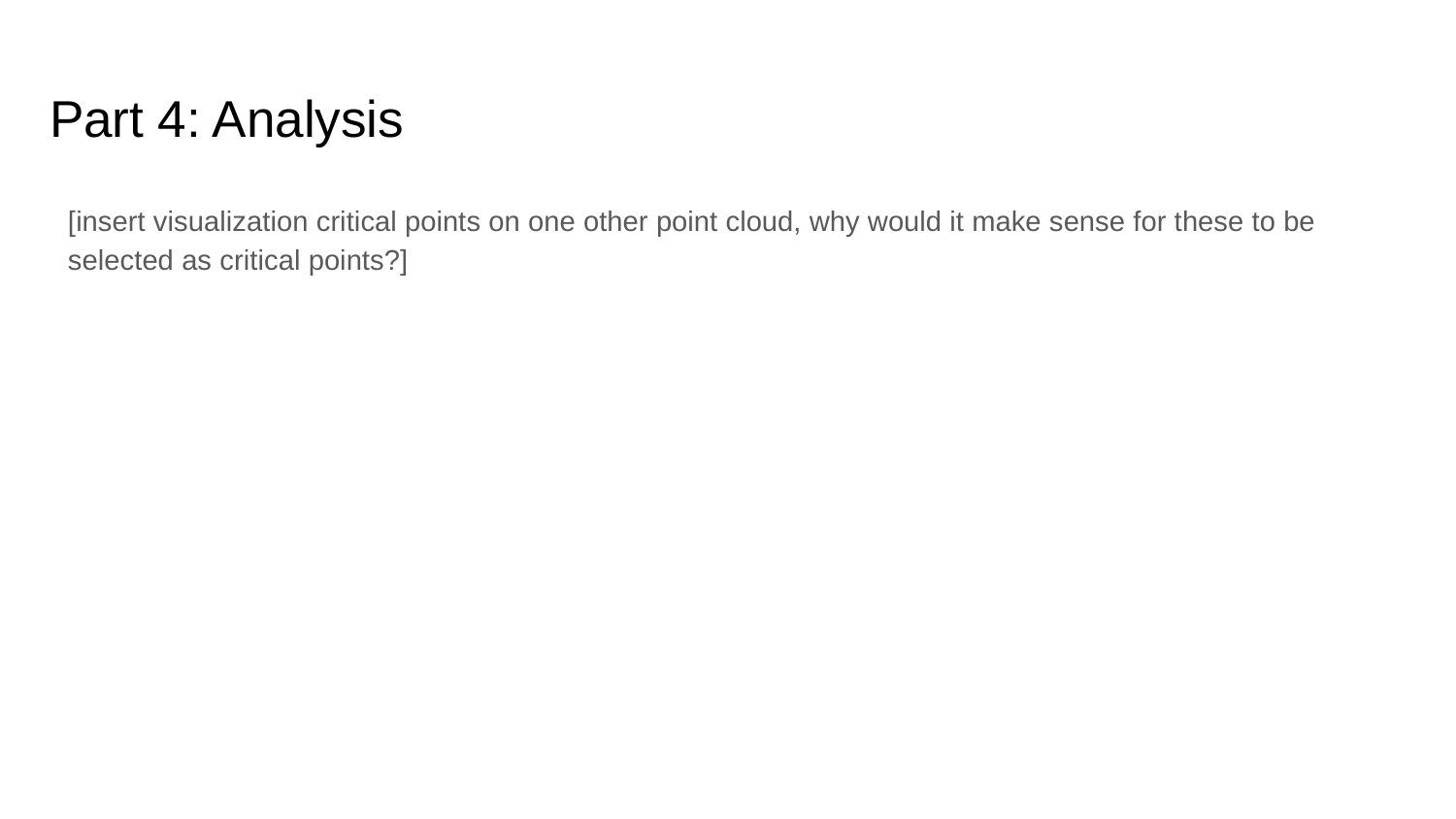

# Part 4: Analysis
[insert visualization critical points on one other point cloud, why would it make sense for these to be selected as critical points?]